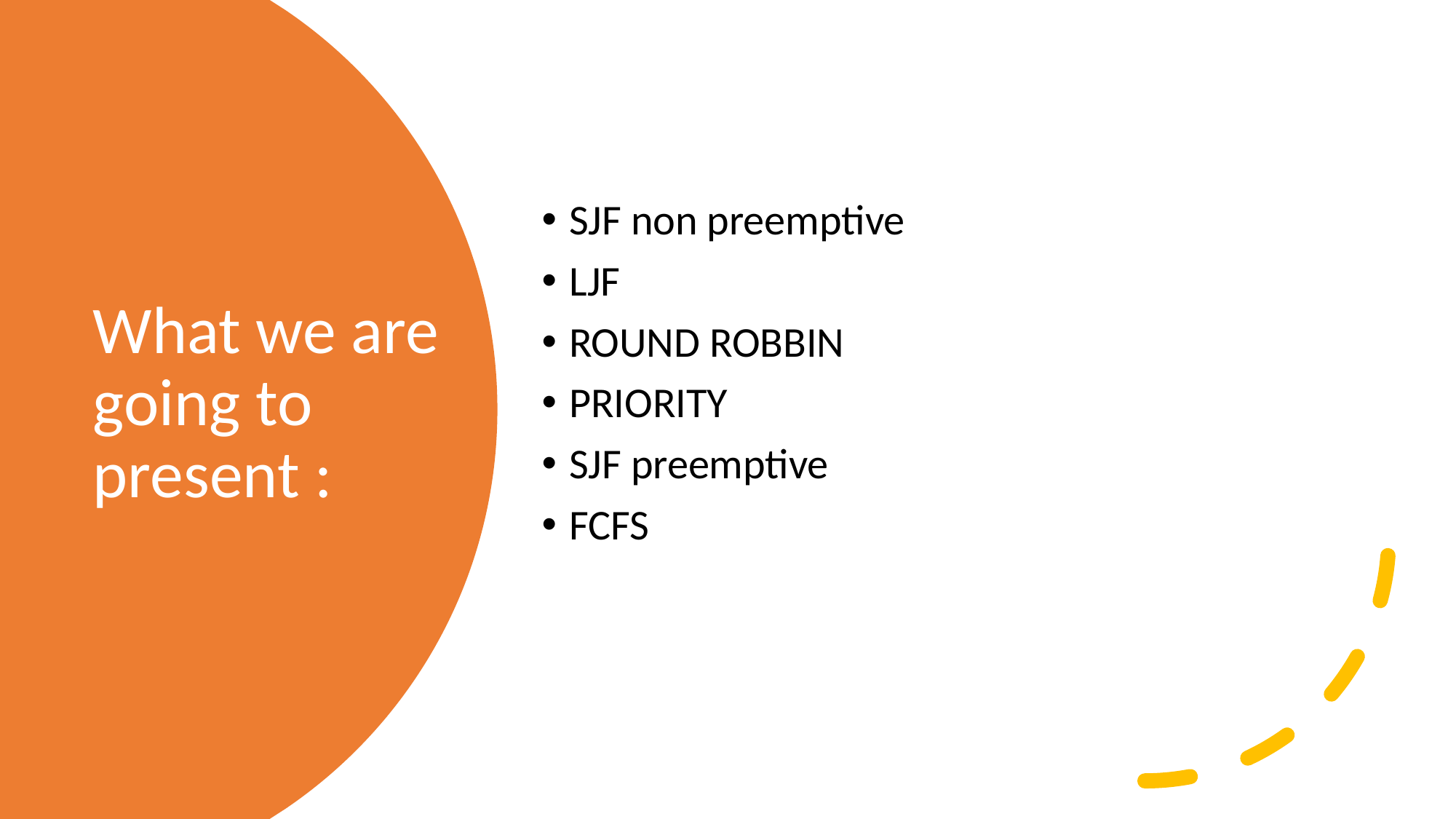

SJF non preemptive
LJF
ROUND ROBBIN
PRIORITY
SJF preemptive
FCFS

# What we are going to present :